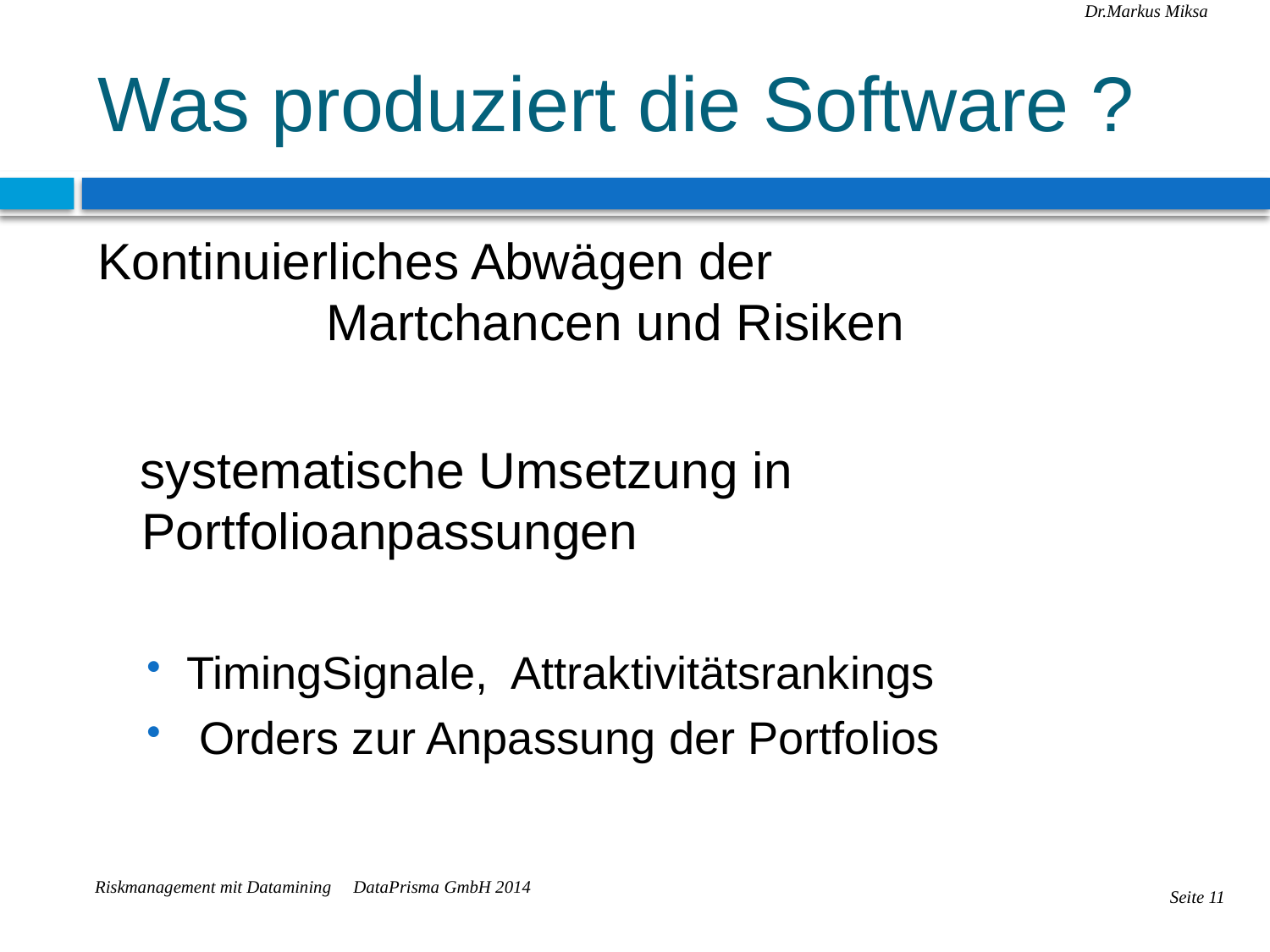

# Was produziert die Software ?
Kontinuierliches Abwägen der
             Martchancen und Risiken

   systematische Umsetzung in Portfolioanpassungen

TimingSignale,  Attraktivitätsrankings
 Orders zur Anpassung der Portfolios